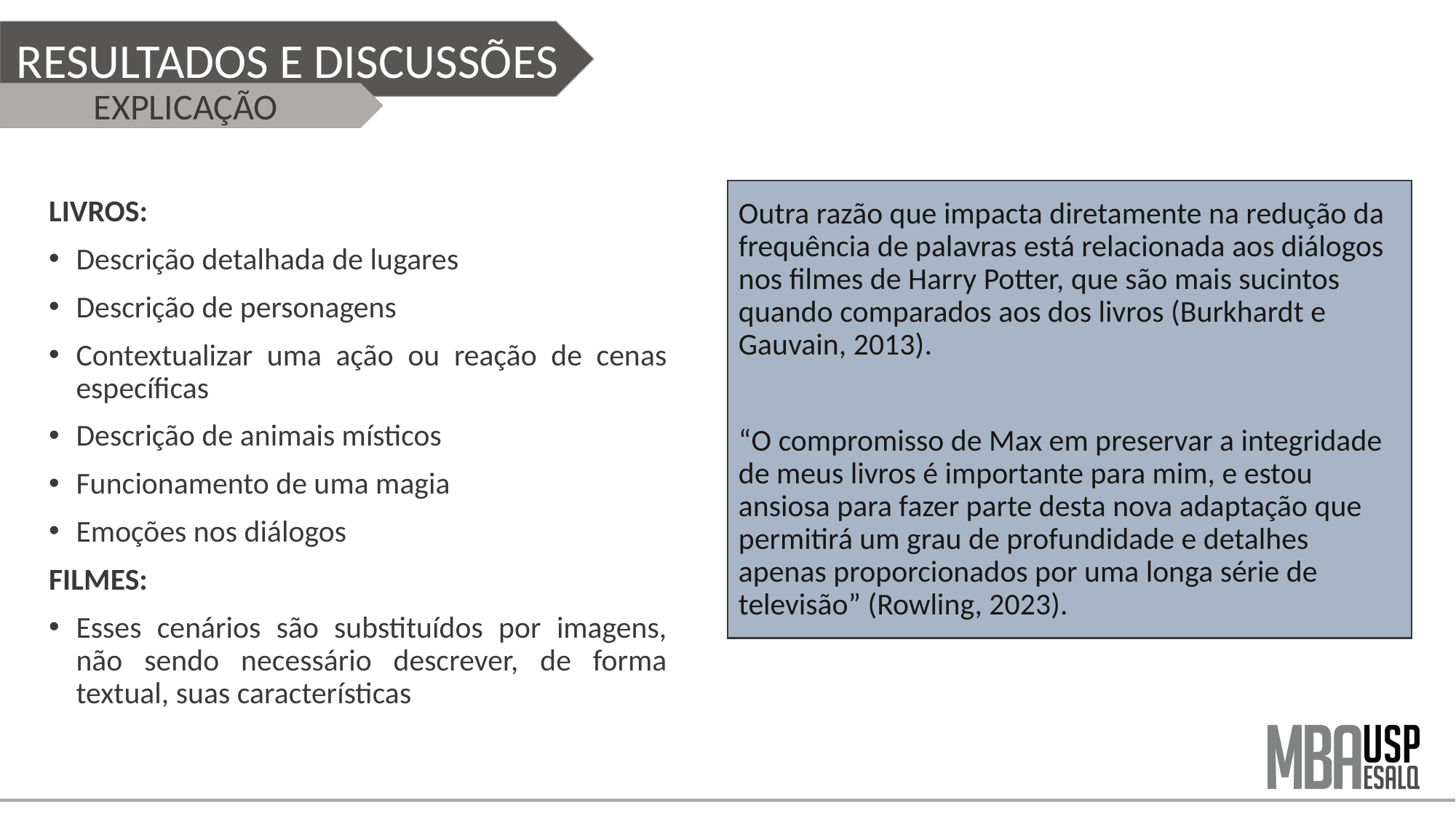

RESULTADOS E DISCUSSÕES
EXPLICAÇÃO
Outra razão que impacta diretamente na redução da frequência de palavras está relacionada aos diálogos nos filmes de Harry Potter, que são mais sucintos quando comparados aos dos livros (Burkhardt e Gauvain, 2013).

“O compromisso de Max em preservar a integridade de meus livros é importante para mim, e estou ansiosa para fazer parte desta nova adaptação que permitirá um grau de profundidade e detalhes apenas proporcionados por uma longa série de televisão” (Rowling, 2023).
LIVROS:
Descrição detalhada de lugares
Descrição de personagens
Contextualizar uma ação ou reação de cenas específicas
Descrição de animais místicos
Funcionamento de uma magia
Emoções nos diálogos
FILMES:
Esses cenários são substituídos por imagens, não sendo necessário descrever, de forma textual, suas características